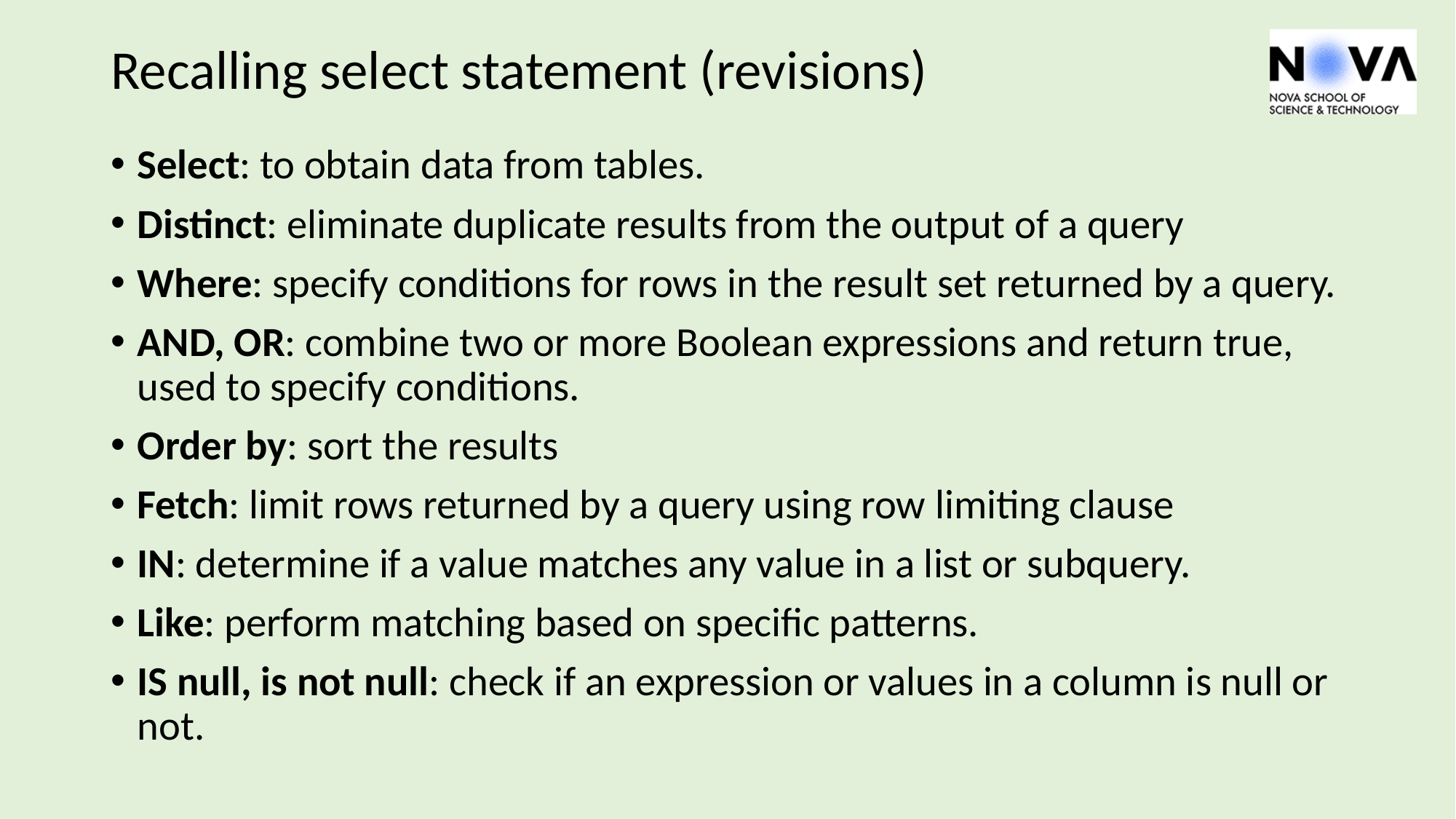

# Recalling select statement (revisions)
Select: to obtain data from tables.
Distinct: eliminate duplicate results from the output of a query
Where: specify conditions for rows in the result set returned by a query.
AND, OR: combine two or more Boolean expressions and return true, used to specify conditions.
Order by: sort the results
Fetch: limit rows returned by a query using row limiting clause
IN: determine if a value matches any value in a list or subquery.
Like: perform matching based on specific patterns.
IS null, is not null: check if an expression or values in a column is null or not.